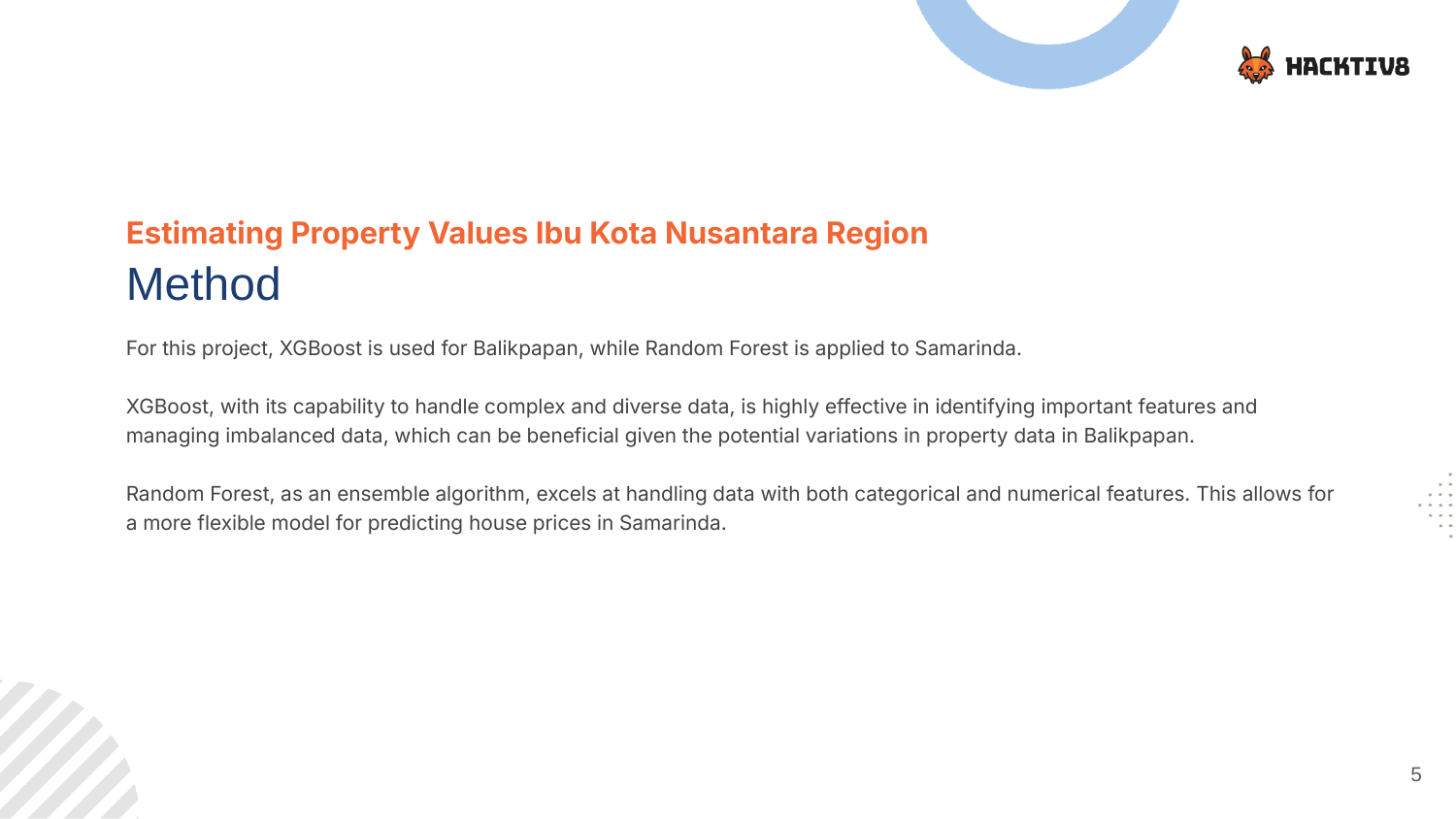

Estimating Property Values Ibu Kota Nusantara Region
Method
For this project, XGBoost is used for Balikpapan, while Random Forest is applied to Samarinda.

XGBoost, with its capability to handle complex and diverse data, is highly effective in identifying important features and managing imbalanced data, which can be beneficial given the potential variations in property data in Balikpapan.

Random Forest, as an ensemble algorithm, excels at handling data with both categorical and numerical features. This allows for a more flexible model for predicting house prices in Samarinda.
5